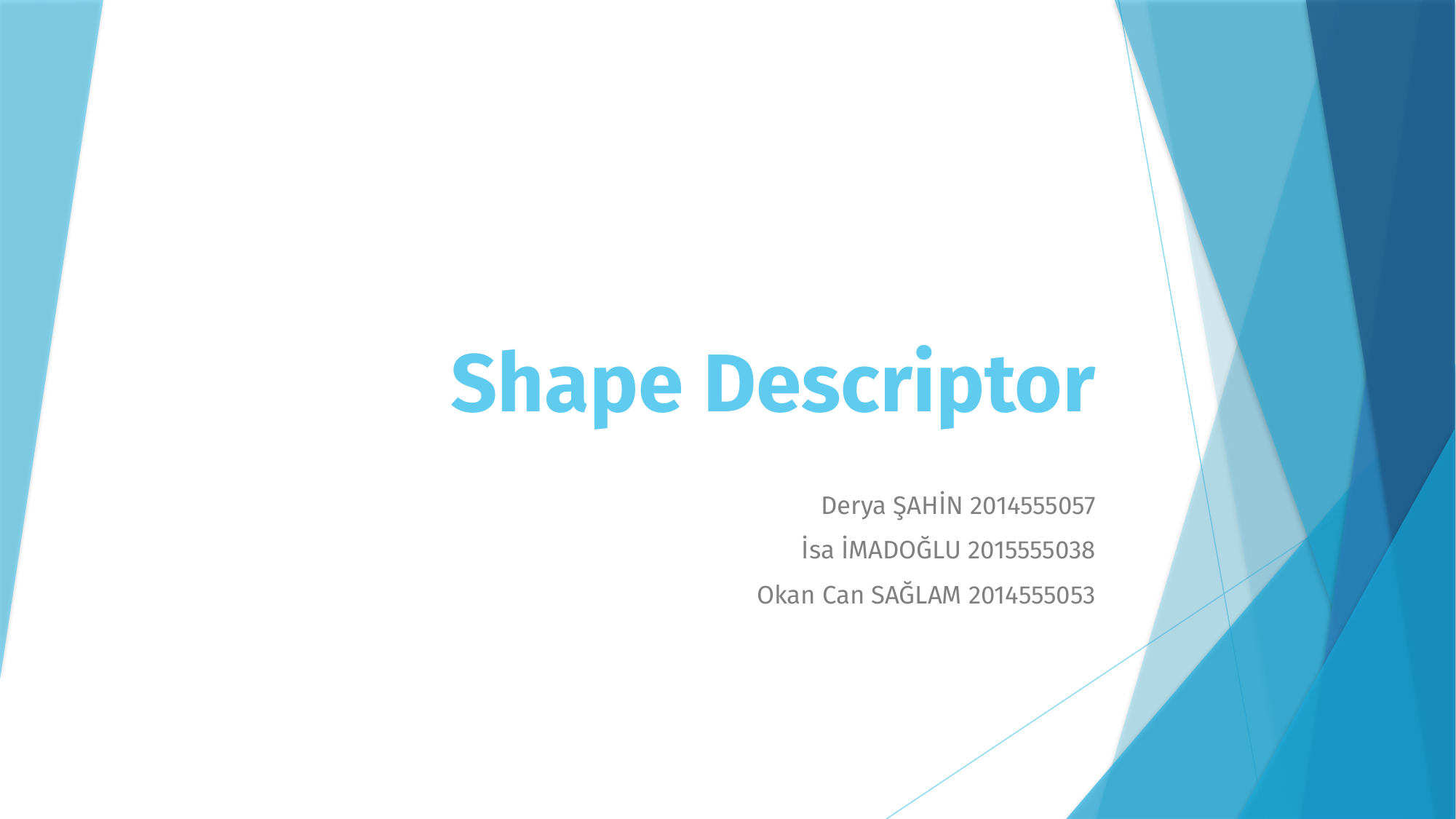

# Shape Descriptor
Derya ŞAHİN 2014555057
İsa İMADOĞLU 2015555038
Okan Can SAĞLAM 2014555053